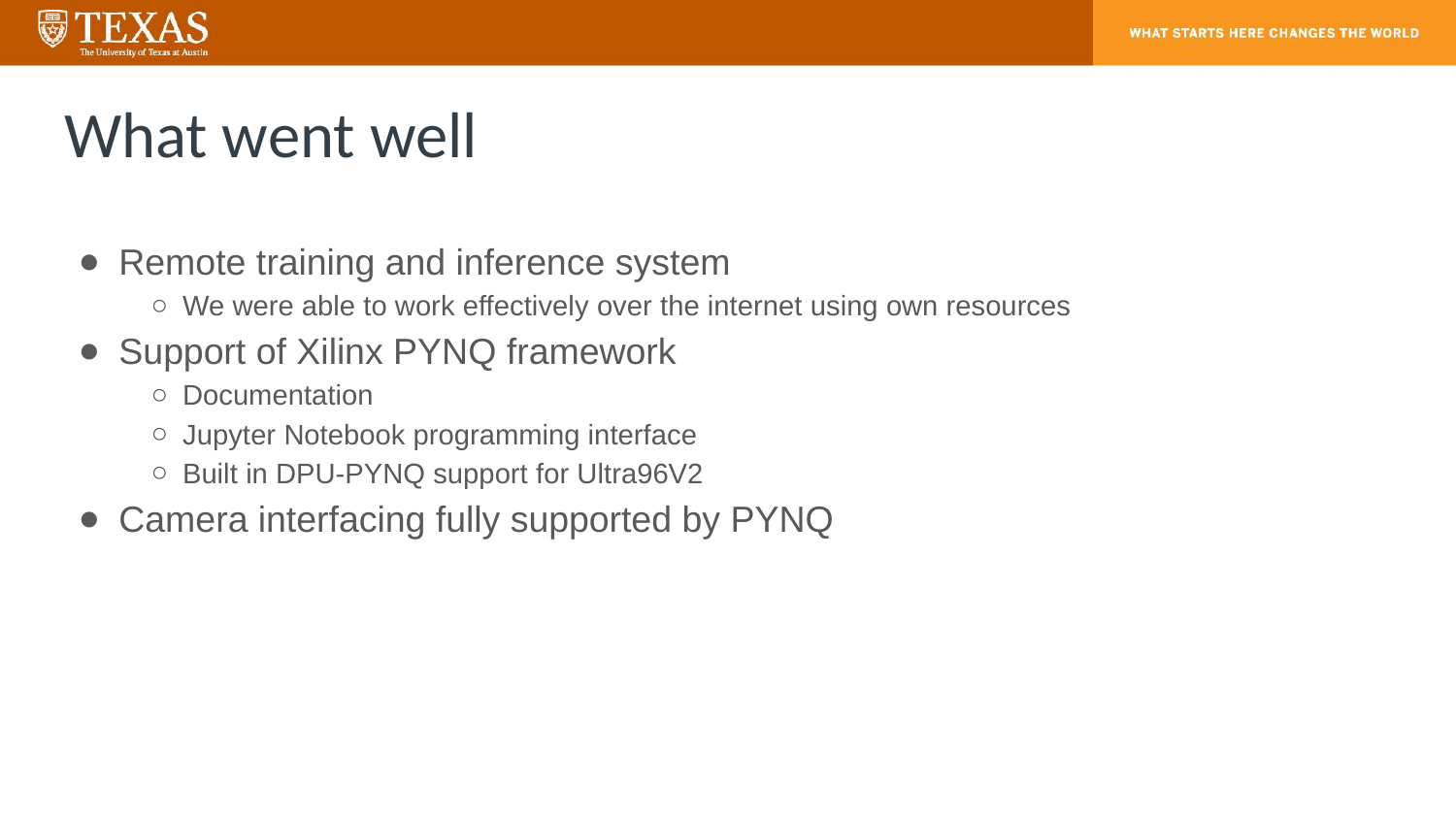

# What went well
Remote training and inference system
We were able to work effectively over the internet using own resources
Support of Xilinx PYNQ framework
Documentation
Jupyter Notebook programming interface
Built in DPU-PYNQ support for Ultra96V2
Camera interfacing fully supported by PYNQ